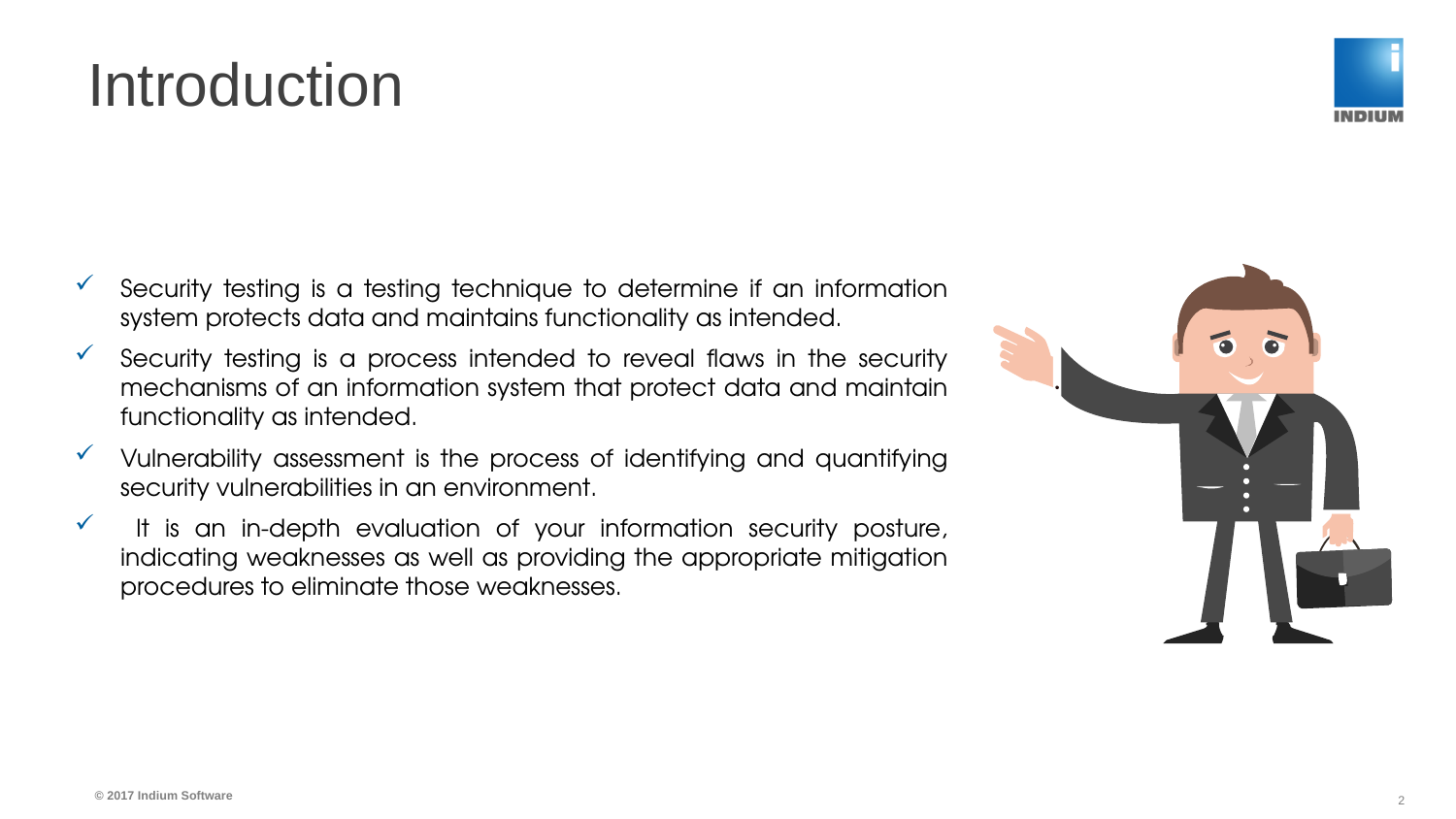

# Introduction
Security testing is a testing technique to determine if an information system protects data and maintains functionality as intended.
Security testing is a process intended to reveal flaws in the security mechanisms of an information system that protect data and maintain functionality as intended.
Vulnerability assessment is the process of identifying and quantifying security vulnerabilities in an environment.
 It is an in-depth evaluation of your information security posture, indicating weaknesses as well as providing the appropriate mitigation procedures to eliminate those weaknesses.

© 2017 Indium Software
2